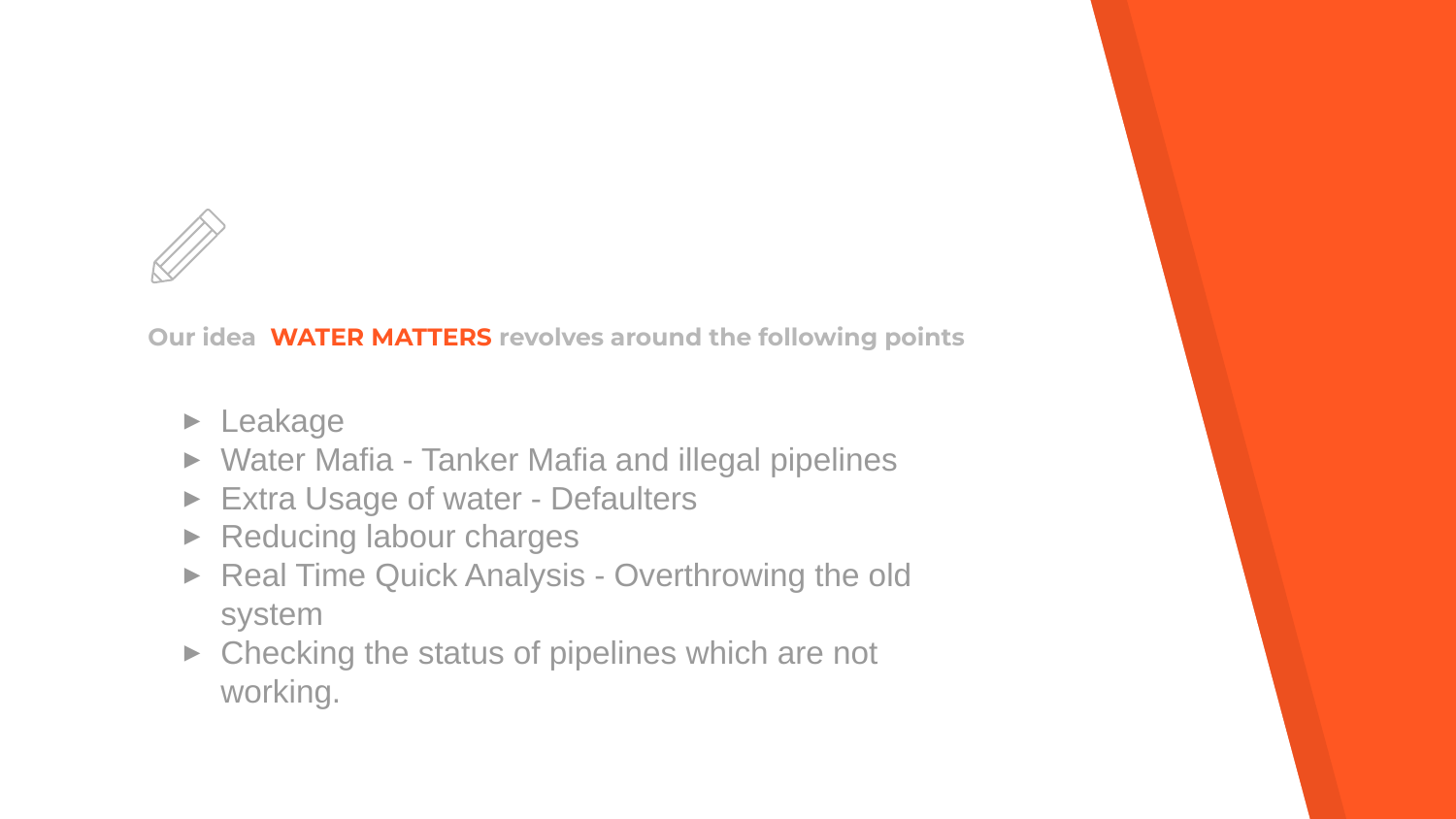

# Our idea  WATER MATTERS revolves around the following points
Leakage
Water Mafia - Tanker Mafia and illegal pipelines
Extra Usage of water - Defaulters
Reducing labour charges
Real Time Quick Analysis - Overthrowing the old system
Checking the status of pipelines which are not working.